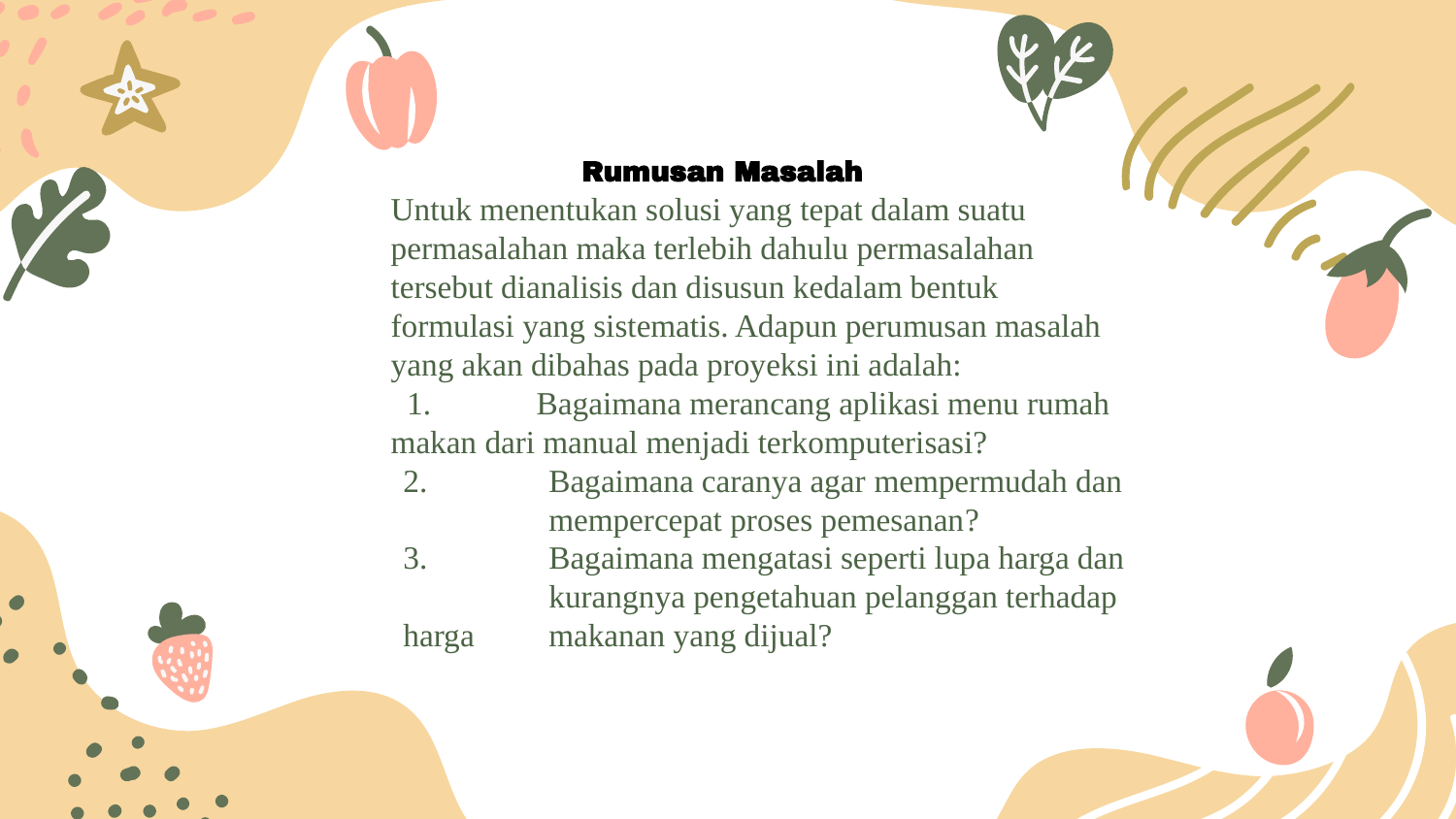

Rumusan Masalah

	Untuk menentukan solusi yang tepat dalam suatu permasalahan maka terlebih dahulu permasalahan tersebut dianalisis dan disusun kedalam bentuk formulasi yang sistematis. Adapun perumusan masalah yang akan dibahas pada proyeksi ini adalah:
	  1.	Bagaimana merancang aplikasi menu rumah 	makan dari manual menjadi terkomputerisasi?
2.	Bagaimana caranya agar mempermudah dan 	mempercepat proses pemesanan?
3.	Bagaimana mengatasi seperti lupa harga dan 	kurangnya pengetahuan pelanggan terhadap harga 	makanan yang dijual?